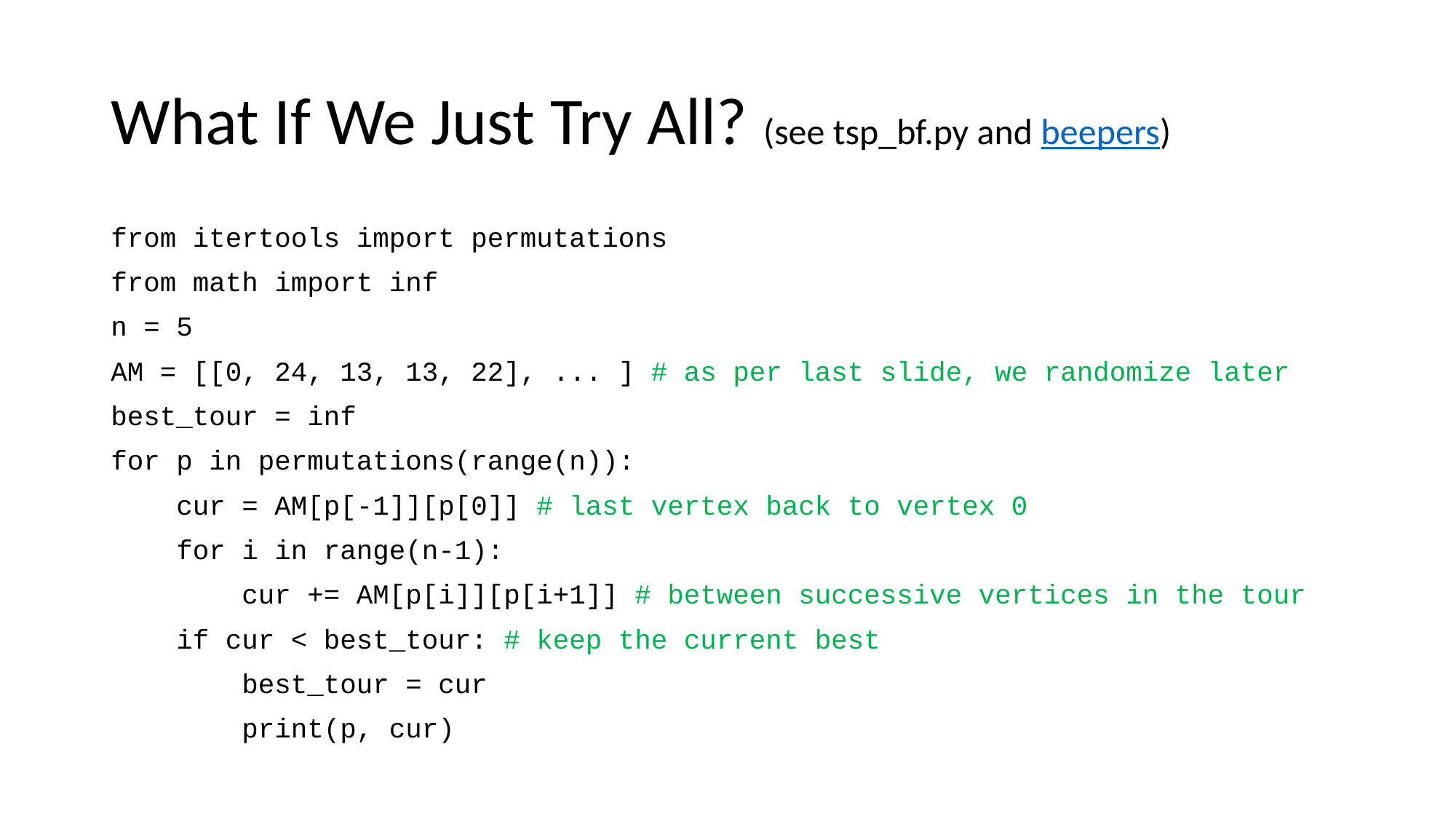

# What If We Just Try All? (see tsp_bf.py and beepers)
from itertools import permutations
from math import inf
n = 5
AM = [[0, 24, 13, 13, 22], ... ] # as per last slide, we randomize later
best_tour = inf
for p in permutations(range(n)):
    cur = AM[p[-1]][p[0]] # last vertex back to vertex 0
    for i in range(n-1):
        cur += AM[p[i]][p[i+1]] # between successive vertices in the tour
    if cur < best_tour: # keep the current best
        best_tour = cur
        print(p, cur)